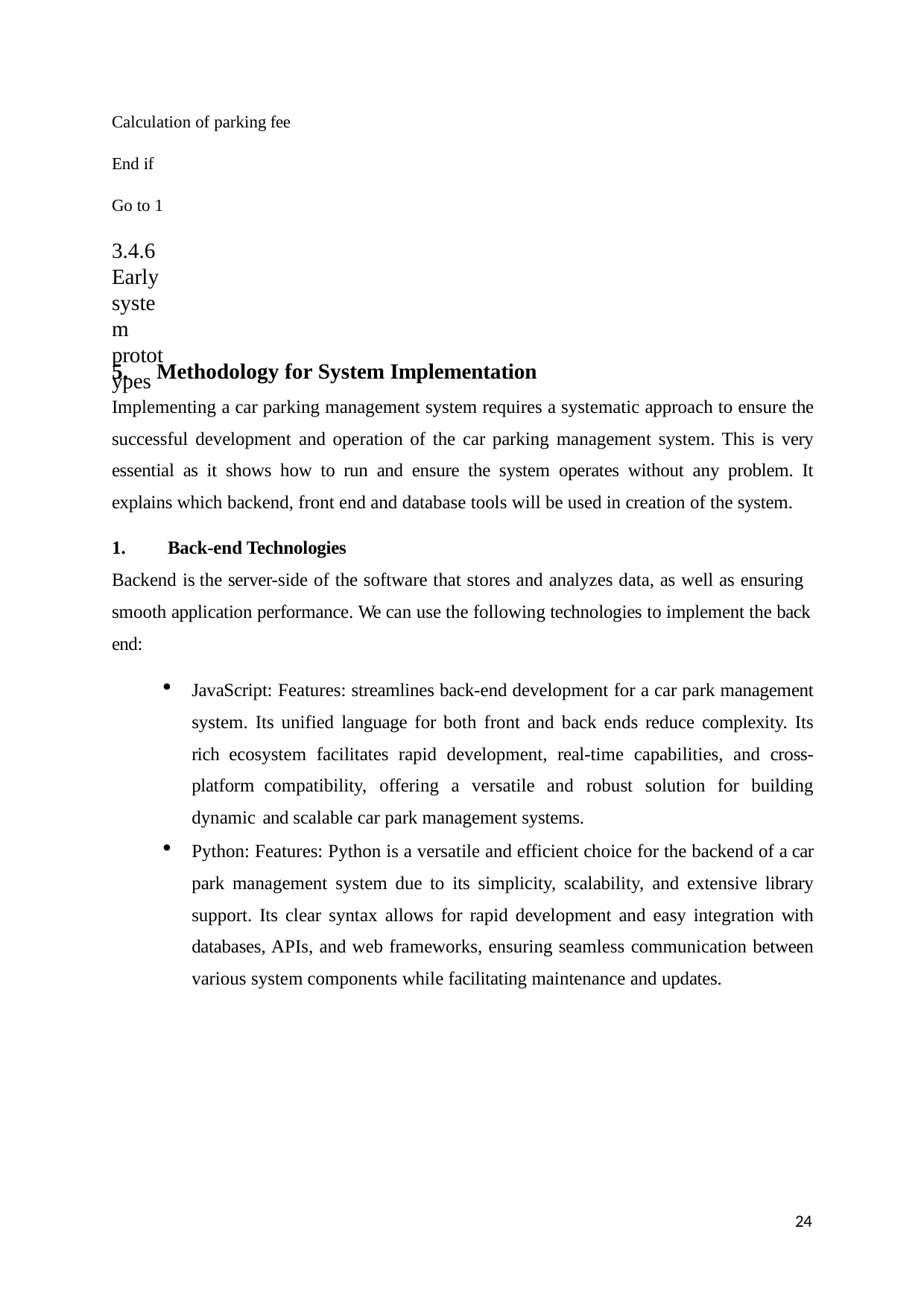

Calculation of parking fee
End if Go to 1

3.4.6 Early system prototypes
Methodology for System Implementation
Implementing a car parking management system requires a systematic approach to ensure the successful development and operation of the car parking management system. This is very essential as it shows how to run and ensure the system operates without any problem. It explains which backend, front end and database tools will be used in creation of the system.

Back-end Technologies
Backend is the server-side of the software that stores and analyzes data, as well as ensuring
smooth application performance. We can use the following technologies to implement the back end:
JavaScript: Features: streamlines back-end development for a car park management system. Its unified language for both front and back ends reduce complexity. Its rich ecosystem facilitates rapid development, real-time capabilities, and cross-platform compatibility, offering a versatile and robust solution for building dynamic and scalable car park management systems.
Python: Features: Python is a versatile and efficient choice for the backend of a car park management system due to its simplicity, scalability, and extensive library support. Its clear syntax allows for rapid development and easy integration with databases, APIs, and web frameworks, ensuring seamless communication between various system components while facilitating maintenance and updates.
24